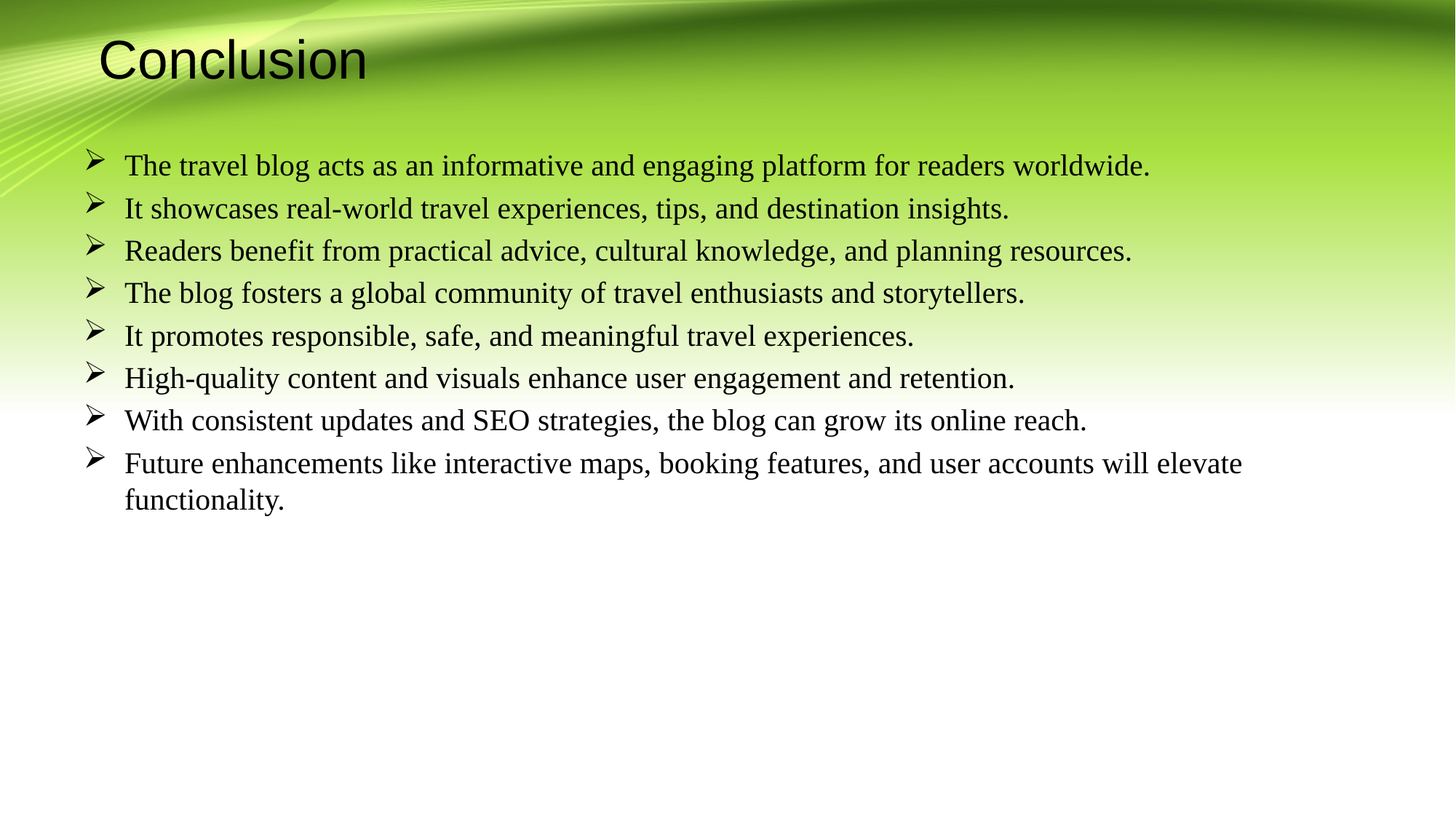

# Conclusion
The travel blog acts as an informative and engaging platform for readers worldwide.
It showcases real-world travel experiences, tips, and destination insights.
Readers benefit from practical advice, cultural knowledge, and planning resources.
The blog fosters a global community of travel enthusiasts and storytellers.
It promotes responsible, safe, and meaningful travel experiences.
High-quality content and visuals enhance user engagement and retention.
With consistent updates and SEO strategies, the blog can grow its online reach.
Future enhancements like interactive maps, booking features, and user accounts will elevate functionality.